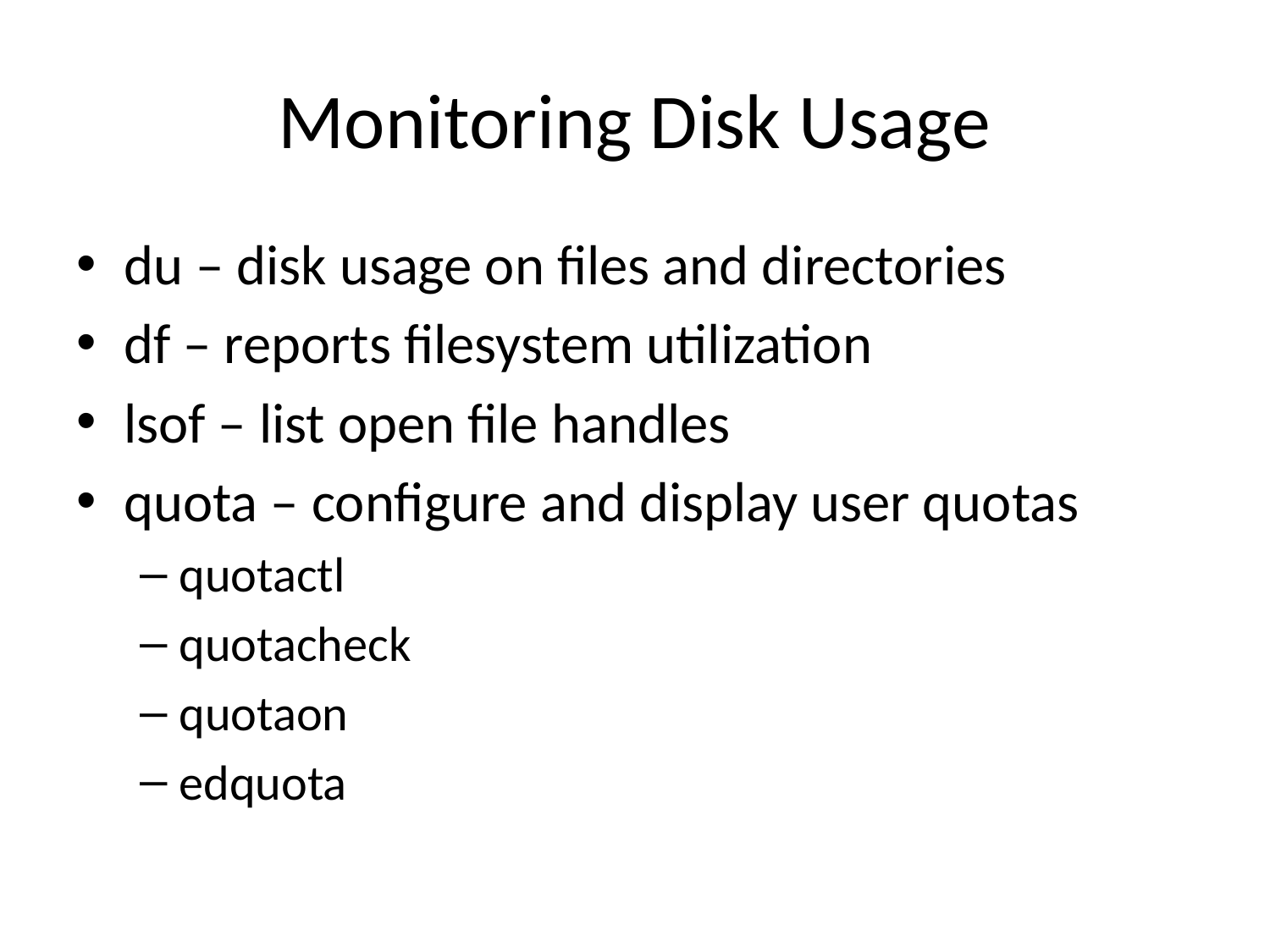

# Monitoring Disk Usage
du – disk usage on files and directories
df – reports filesystem utilization
lsof – list open file handles
quota – configure and display user quotas
quotactl
quotacheck
quotaon
edquota